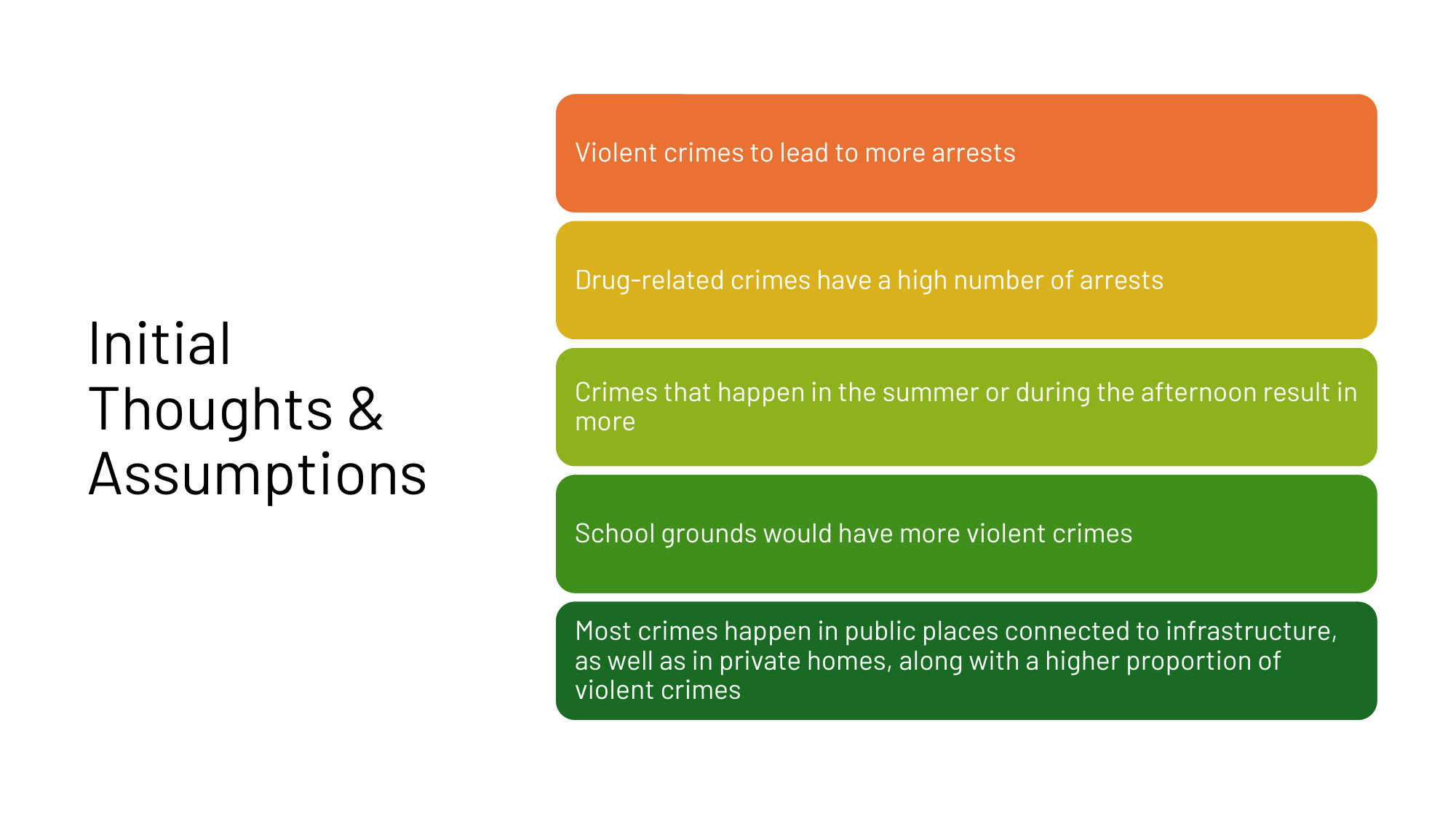

Violent crimes to lead to more arrests
Drug-related crimes have a high number of arrests
Crimes that happen in the summer or during the afternoon result in more
School grounds would have more violent crimes
Most crimes happen in public places connected to infrastructure, as well as in private homes, along with a higher proportion of violent crimes
# Initial Thoughts & Assumptions